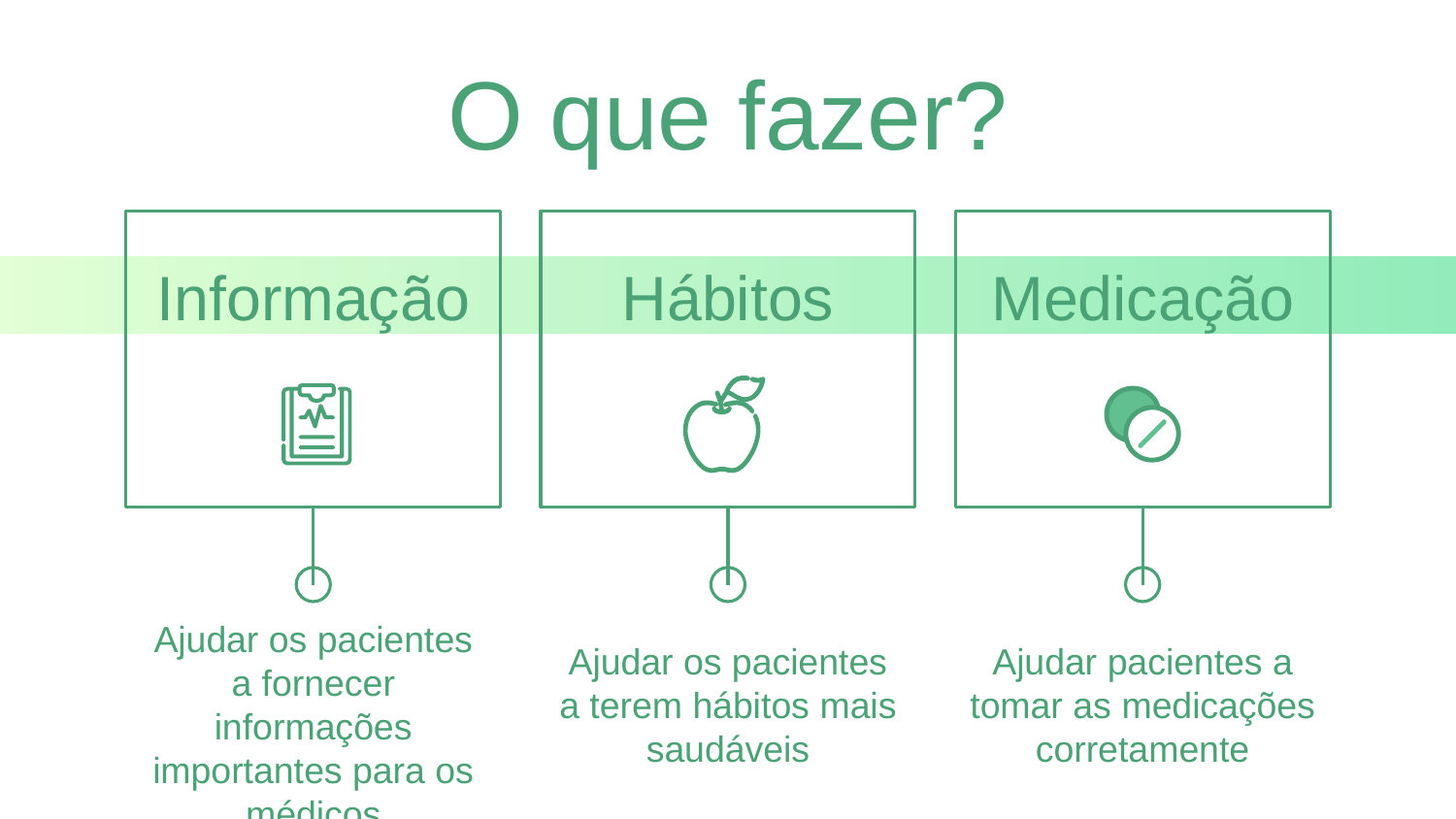

# O que fazer?

Informação
Hábitos
Medicação

Ajudar os pacientes a terem hábitos mais saudáveis
Ajudar pacientes a tomar as medicações corretamente
Ajudar os pacientes a fornecer informações importantes para os médicos